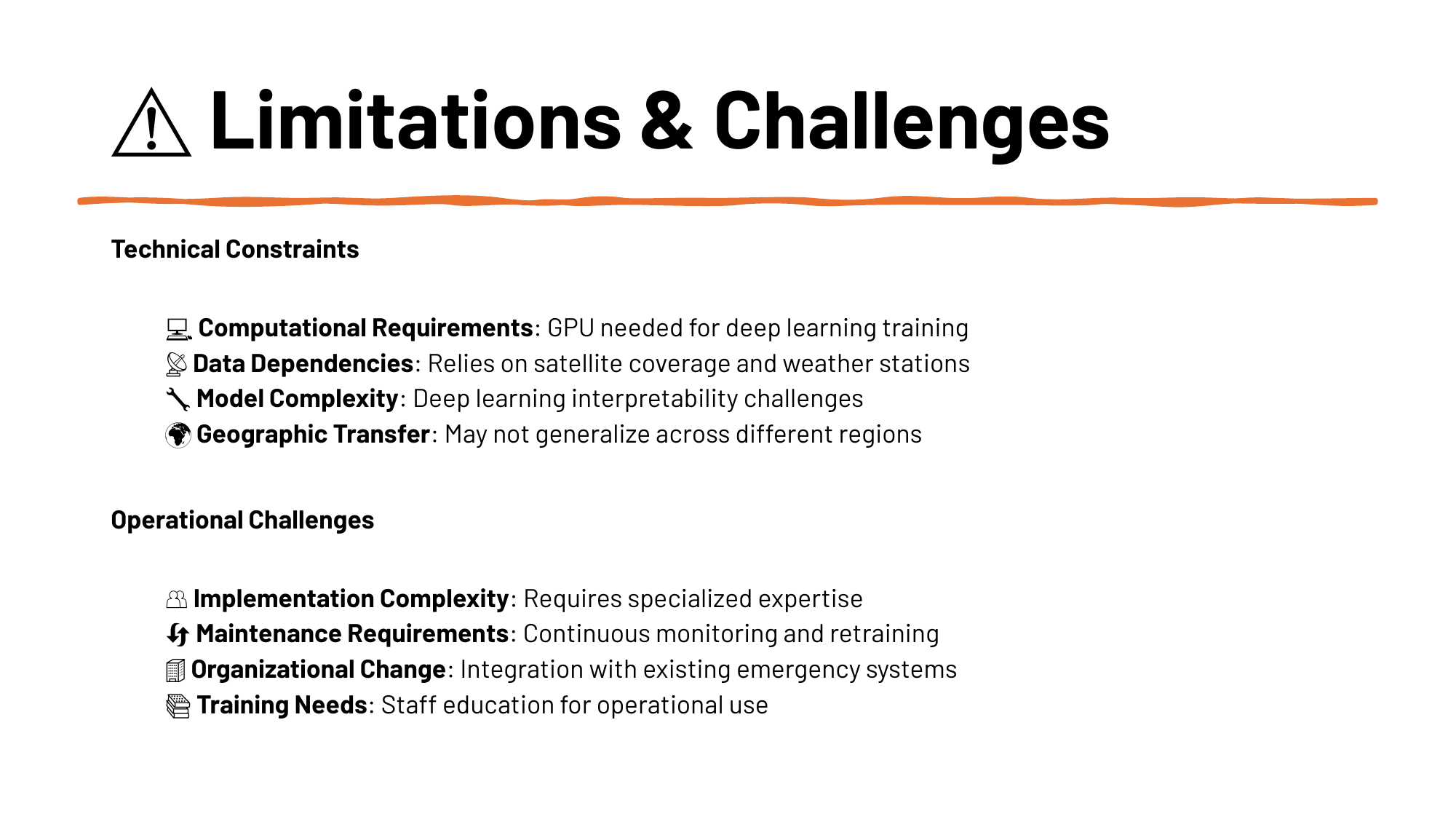

# ⚠️ Limitations & Challenges

Technical Constraints

💻 Computational Requirements: GPU needed for deep learning training
📡 Data Dependencies: Relies on satellite coverage and weather stations
🔧 Model Complexity: Deep learning interpretability challenges
🌍 Geographic Transfer: May not generalize across different regions

Operational Challenges

👥 Implementation Complexity: Requires specialized expertise
🔄 Maintenance Requirements: Continuous monitoring and retraining
🏢 Organizational Change: Integration with existing emergency systems
📚 Training Needs: Staff education for operational use